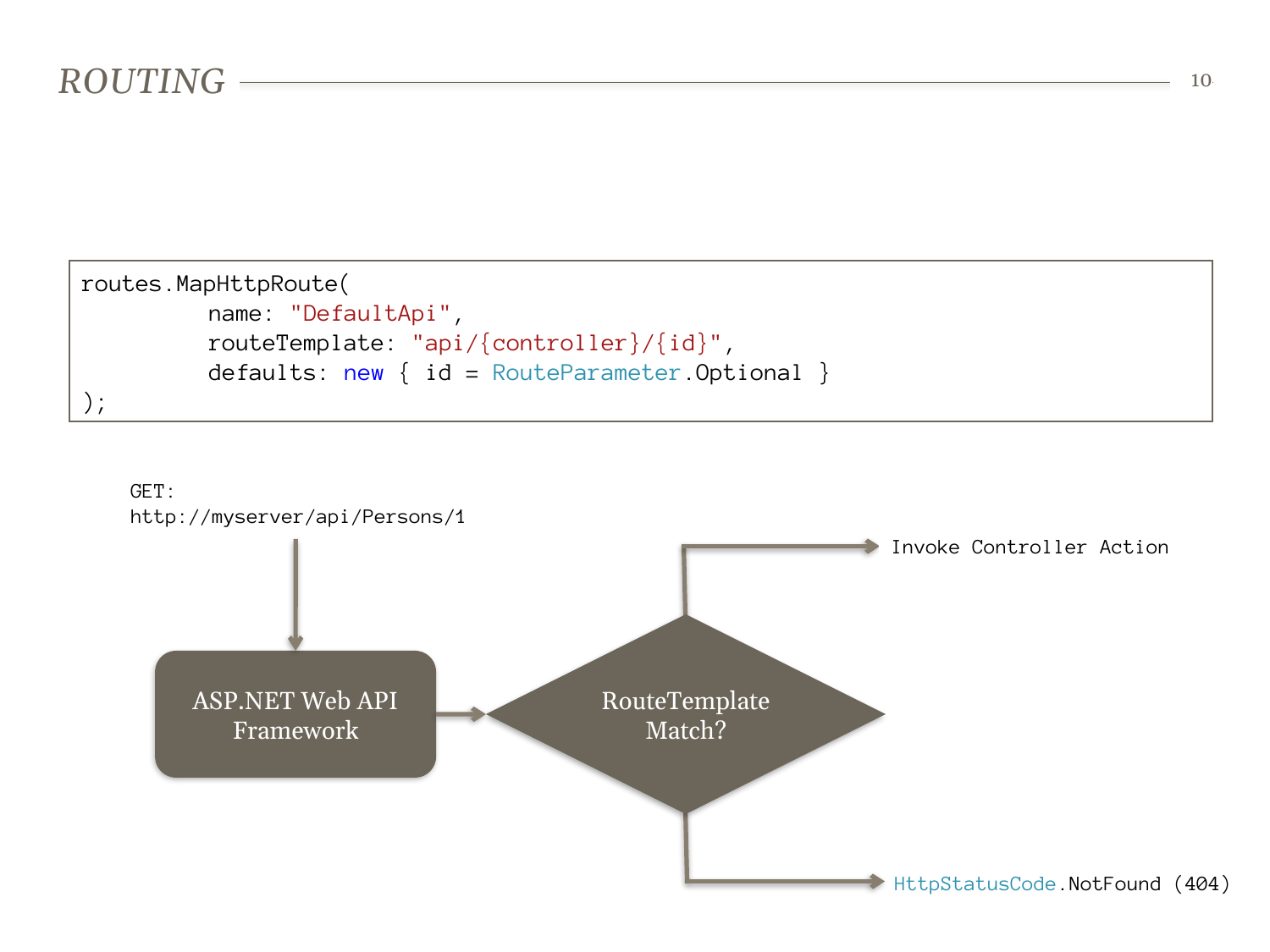

# Routing
10
routes.MapHttpRoute(
	name: "DefaultApi",
	routeTemplate: "api/{controller}/{id}",
	defaults: new { id = RouteParameter.Optional }
);
GET:
http://myserver/api/Persons/1
Invoke Controller Action
RouteTemplate Match?
ASP.NET Web API Framework
HttpStatusCode.NotFound (404)